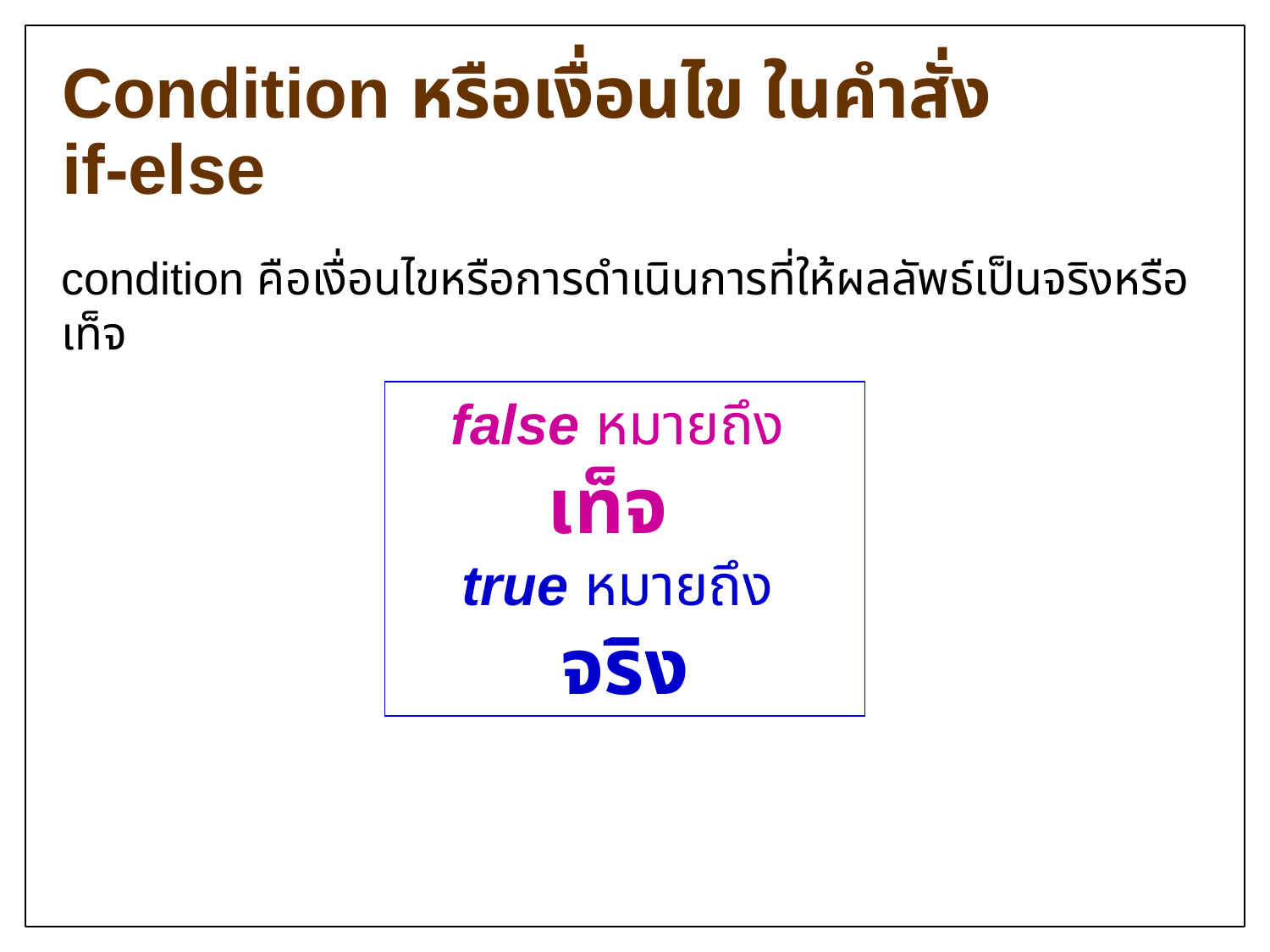

# Condition หรือเงื่อนไข ในคำสั่ง  if-else
condition คือเงื่อนไขหรือการดำเนินการที่ให้ผลลัพธ์เป็นจริงหรือเท็จ
false หมายถึง  เท็จ
true หมายถึง  จริง